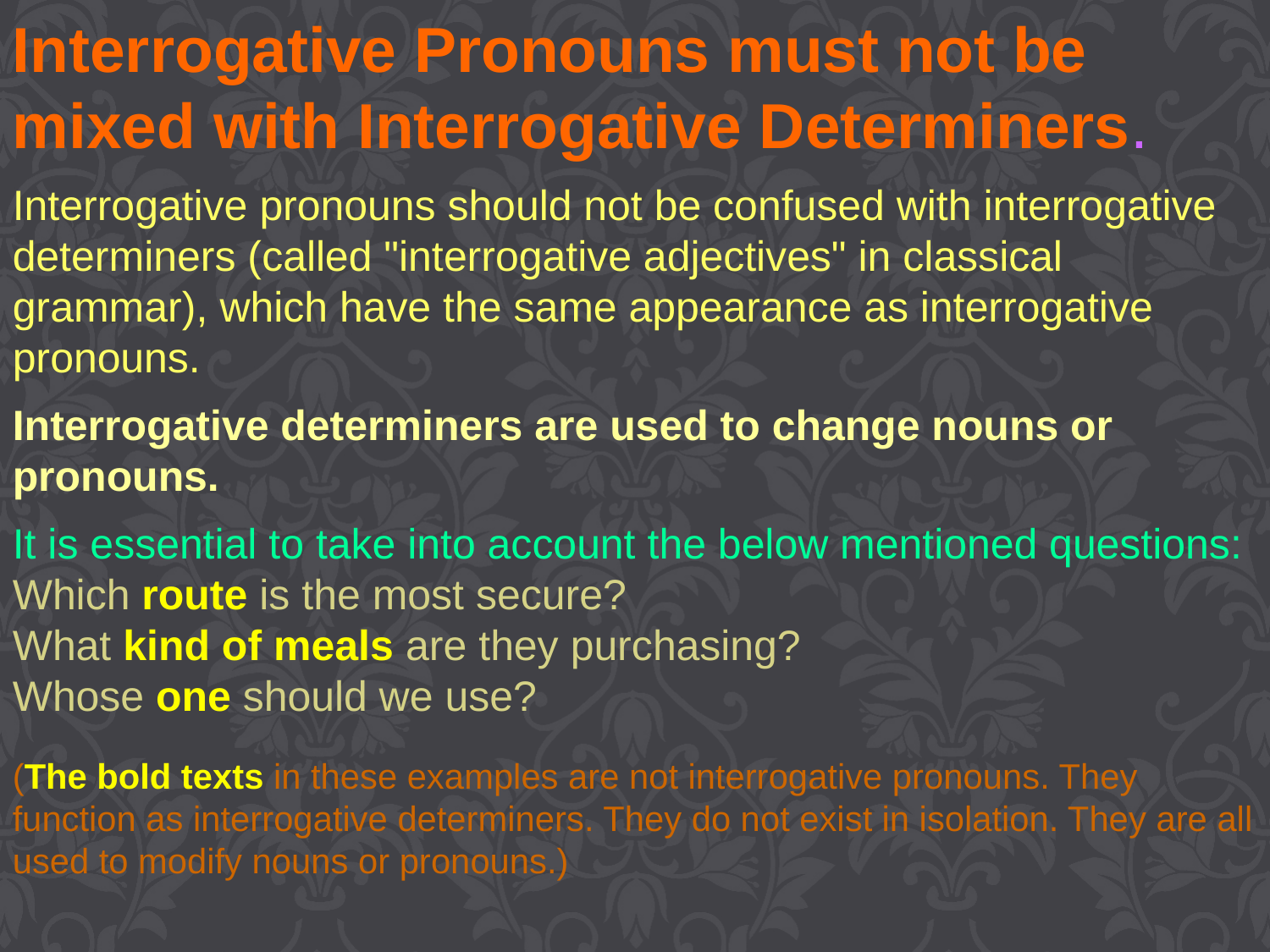

Interrogative Pronouns must not be mixed with Interrogative Determiners.

Interrogative pronouns should not be confused with interrogative determiners (called "interrogative adjectives" in classical grammar), which have the same appearance as interrogative pronouns.

Interrogative determiners are used to change nouns or pronouns.

It is essential to take into account the below mentioned questions:
Which route is the most secure?
What kind of meals are they purchasing?
Whose one should we use?

(The bold texts in these examples are not interrogative pronouns. They function as interrogative determiners. They do not exist in isolation. They are all used to modify nouns or pronouns.)